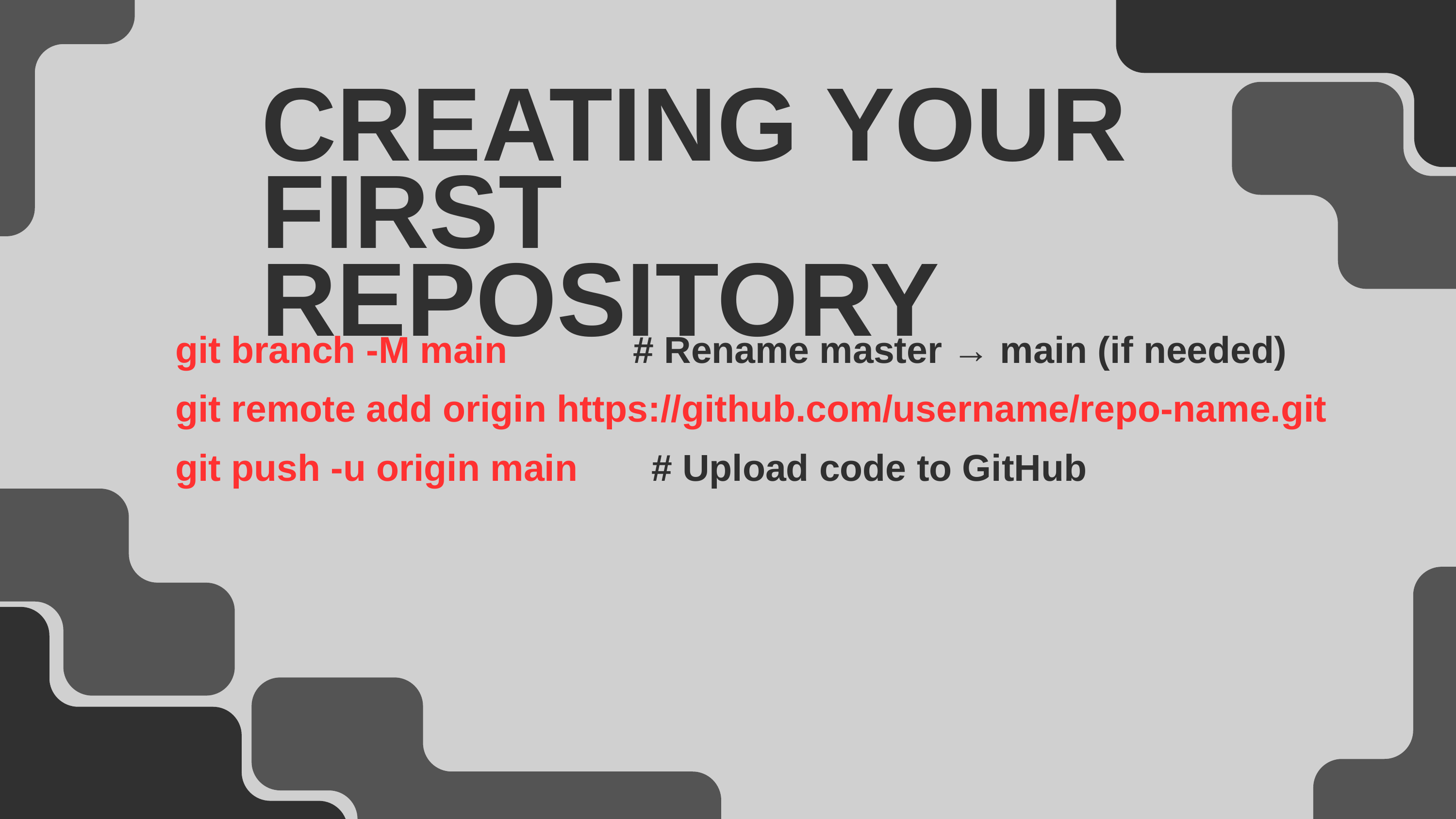

CREATING YOUR FIRST REPOSITORY
git branch -M main            # Rename master → main (if needed)
git remote add origin https://github.com/username/repo-name.git
git push -u origin main       # Upload code to GitHub